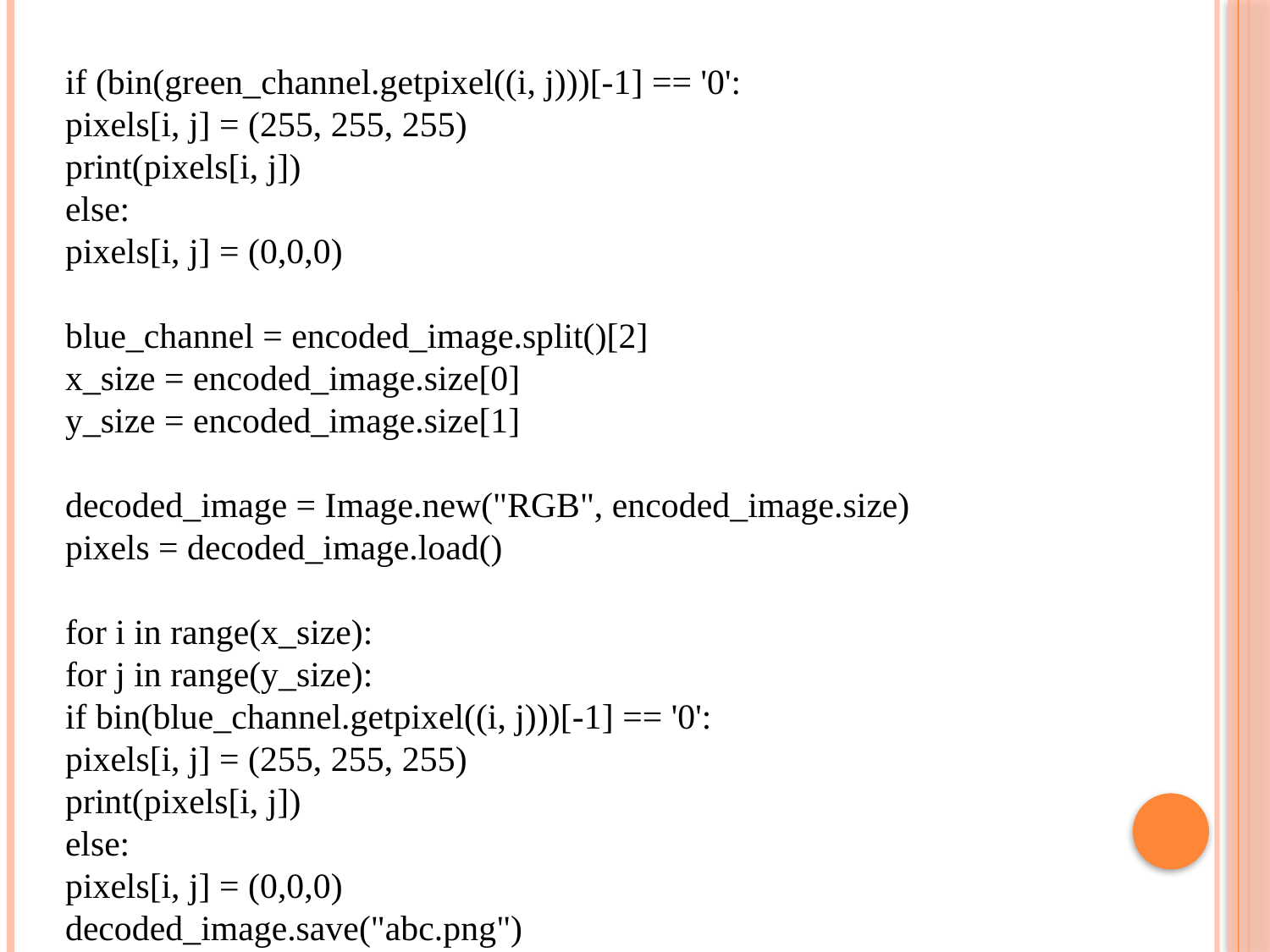

if (bin(green_channel.getpixel((i, j)))[-1] == '0':
pixels[i, j] = (255, 255, 255)
print(pixels[i, j])
else:
pixels[i, j] = (0,0,0)

blue_channel = encoded_image.split()[2]
x_size = encoded_image.size[0]
y_size = encoded_image.size[1]

decoded_image = Image.new("RGB", encoded_image.size)
pixels = decoded_image.load()

for i in range(x_size):
for j in range(y_size):
if bin(blue_channel.getpixel((i, j)))[-1] == '0':
pixels[i, j] = (255, 255, 255)
print(pixels[i, j])
else:
pixels[i, j] = (0,0,0)
decoded_image.save("abc.png")